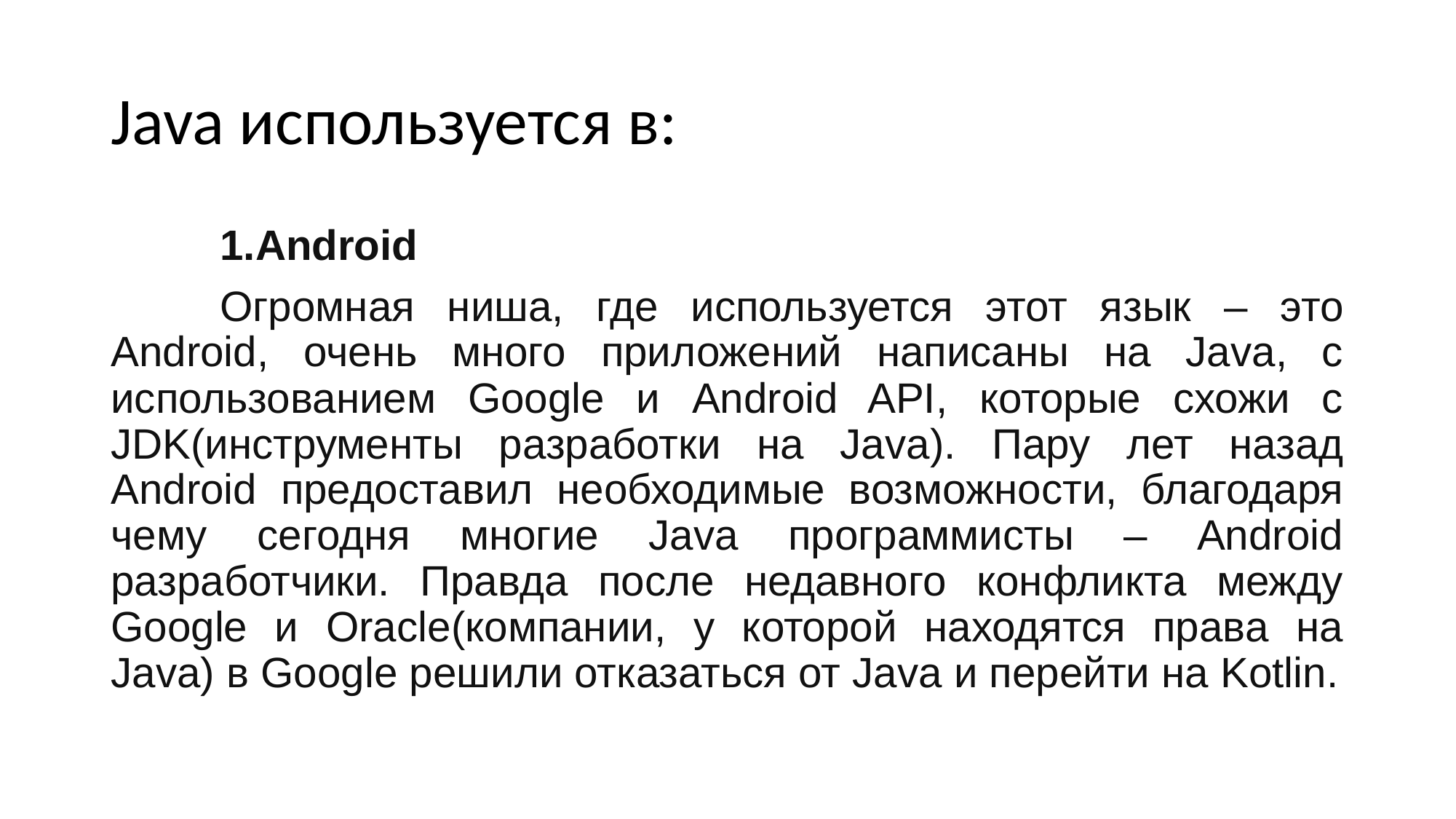

# Java используется в:
	1.Android
	Огромная ниша, где используется этот язык – это Android, очень много приложений написаны на Java, с использованием Google и Android API, которые схожи с JDK(инструменты разработки на Java). Пару лет назад Android предоставил необходимые возможности, благодаря чему сегодня многие Java программисты – Android разработчики. Правда после недавного конфликта между Google и Oracle(компании, у которой находятся права на Java) в Google решили отказаться от Java и перейти на Kotlin.